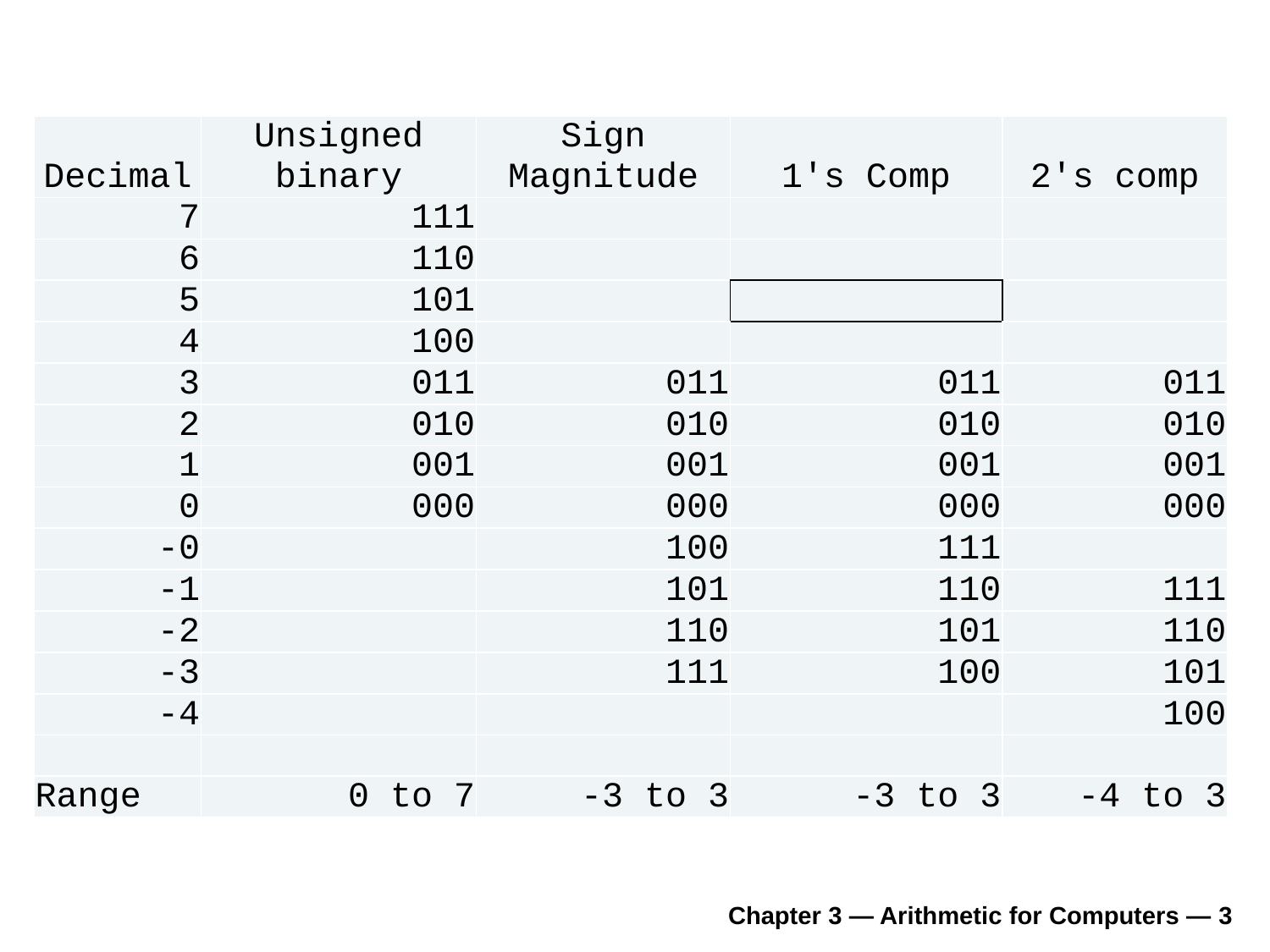

#
| Decimal | Unsigned binary | Sign Magnitude | 1's Comp | 2's comp |
| --- | --- | --- | --- | --- |
| 7 | 111 |  |  |  |
| 6 | 110 |  |  |  |
| 5 | 101 |  |  |  |
| 4 | 100 |  |  |  |
| 3 | 011 | 011 | 011 | 011 |
| 2 | 010 | 010 | 010 | 010 |
| 1 | 001 | 001 | 001 | 001 |
| 0 | 000 | 000 | 000 | 000 |
| -0 |  | 100 | 111 |  |
| -1 |  | 101 | 110 | 111 |
| -2 |  | 110 | 101 | 110 |
| -3 |  | 111 | 100 | 101 |
| -4 |  |  |  | 100 |
|  |  |  |  |  |
| Range | 0 to 7 | -3 to 3 | -3 to 3 | -4 to 3 |

Chapter 3 — Arithmetic for Computers — 3